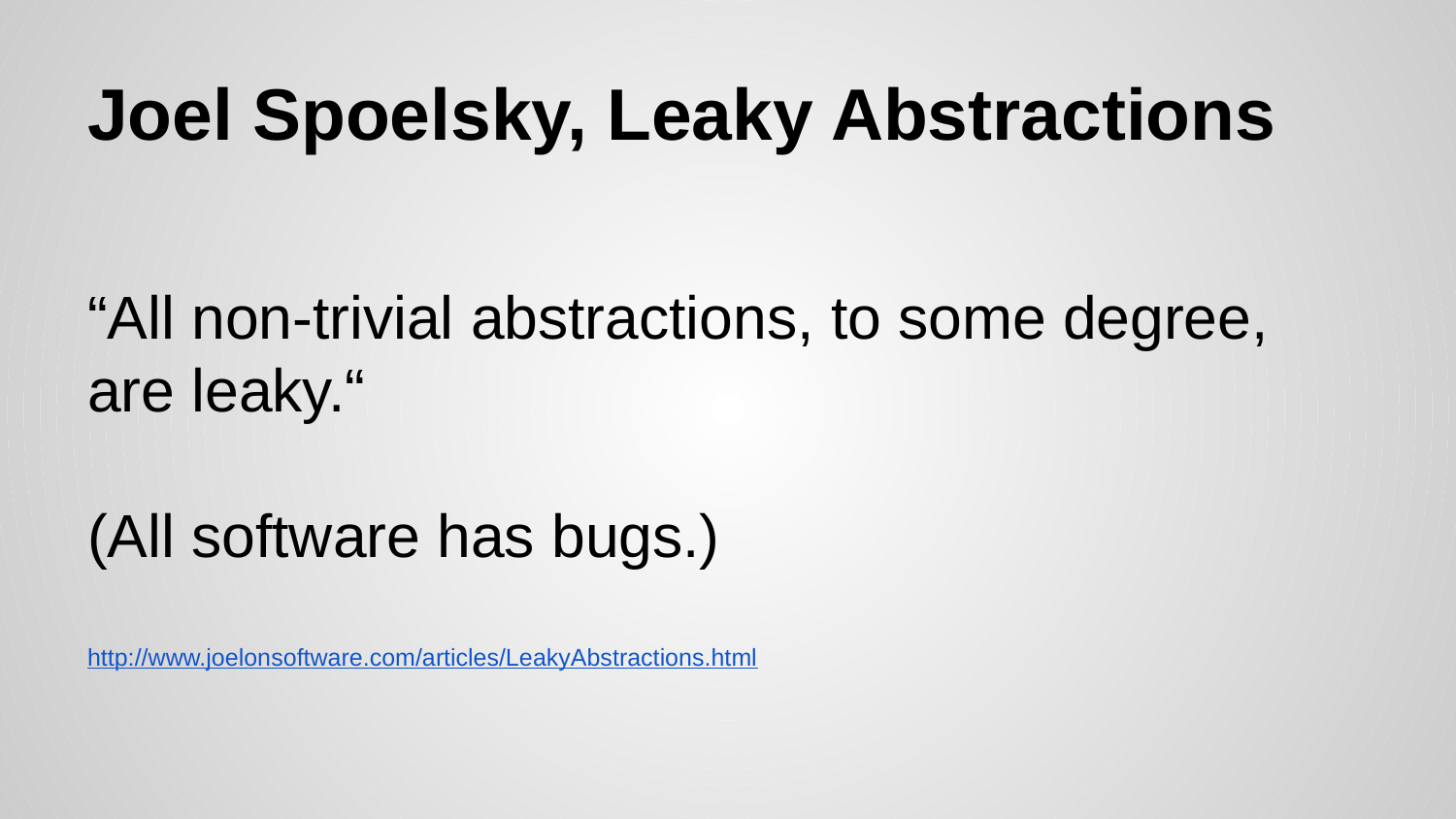

# Joel Spoelsky, Leaky Abstractions

“All non-trivial abstractions, to some degree, are leaky.“

(All software has bugs.)

http://www.joelonsoftware.com/articles/LeakyAbstractions.html